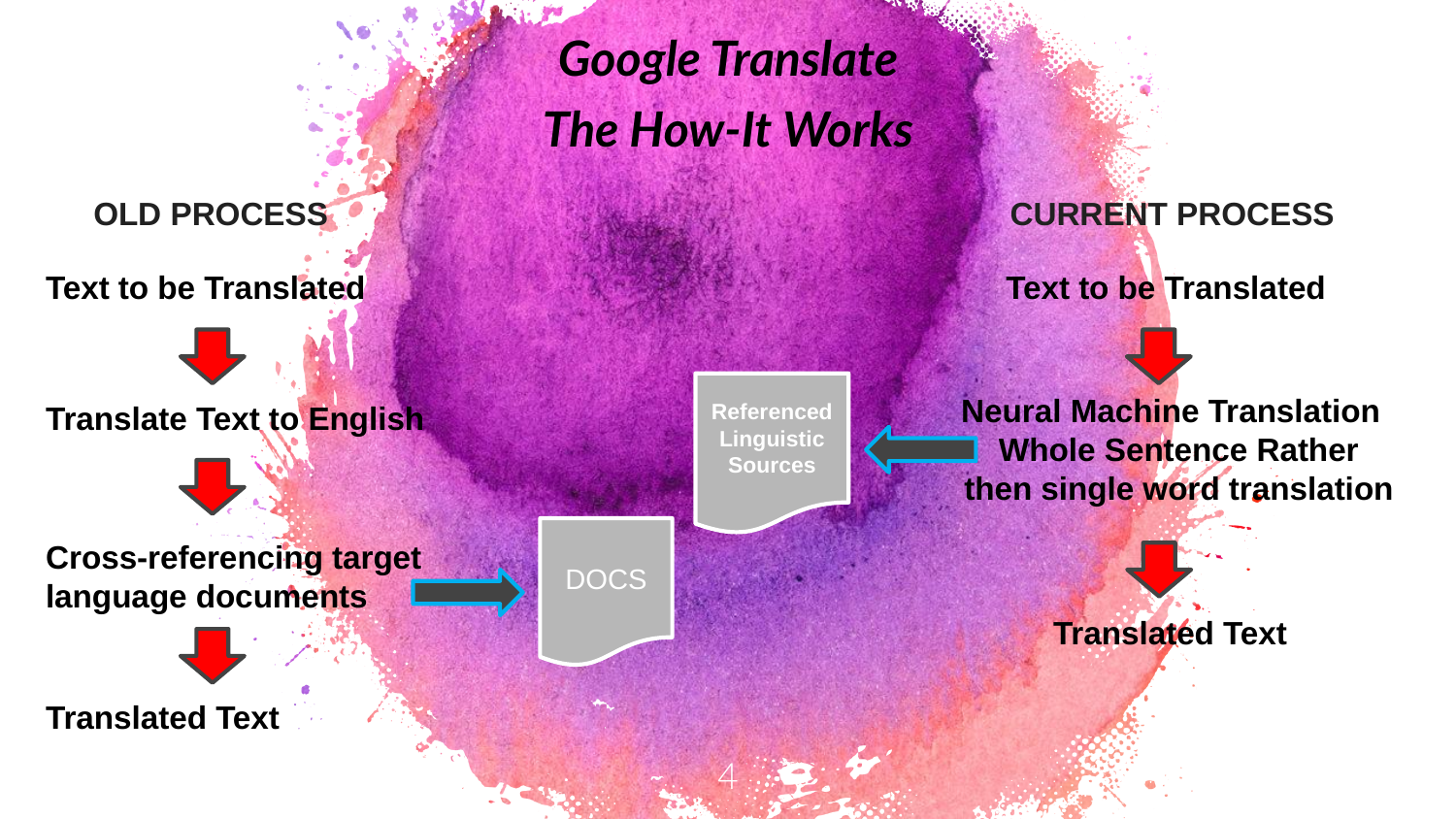

Google Translate
The How-It Works
OLD PROCESS
CURRENT PROCESS
Text to be Translated
Text to be Translated

Referenced
Linguistic Sources
Neural Machine Translation
Whole Sentence Rather then single word translation
Translate Text to English

DOCS
Cross-referencing target language documents

Translated Text

Translated Text
4